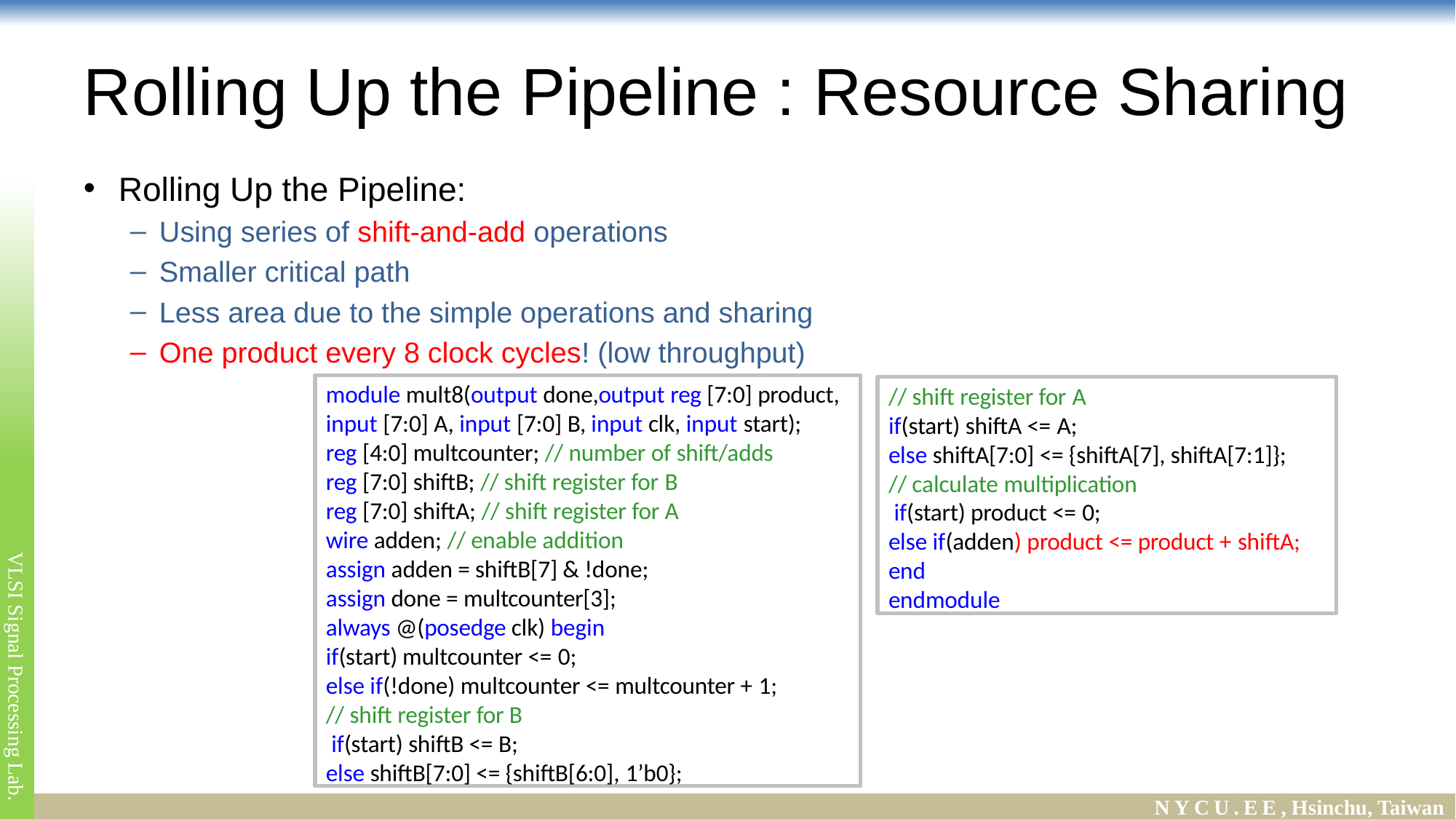

# Rolling Up the Pipeline : Resource Sharing
Rolling Up the Pipeline:
Using series of shift-and-add operations
Smaller critical path
Less area due to the simple operations and sharing
One product every 8 clock cycles! (low throughput)
module mult8(output done,output reg [7:0] product,  input [7:0] A, input [7:0] B, input clk, input start);
reg [4:0] multcounter; // number of shift/adds  reg [7:0] shiftB; // shift register for B
reg [7:0] shiftA; // shift register for A  wire adden; // enable addition  assign adden = shiftB[7] & !done;  assign done = multcounter[3];  always @(posedge clk) begin  if(start) multcounter <= 0;
else if(!done) multcounter <= multcounter + 1;
// shift register for B  if(start) shiftB <= B;
else shiftB[7:0] <= {shiftB[6:0], 1’b0};
// shift register for A
if(start) shiftA <= A;
else shiftA[7:0] <= {shiftA[7], shiftA[7:1]};
// calculate multiplication  if(start) product <= 0;
else if(adden) product <= product + shiftA;
end
endmodule